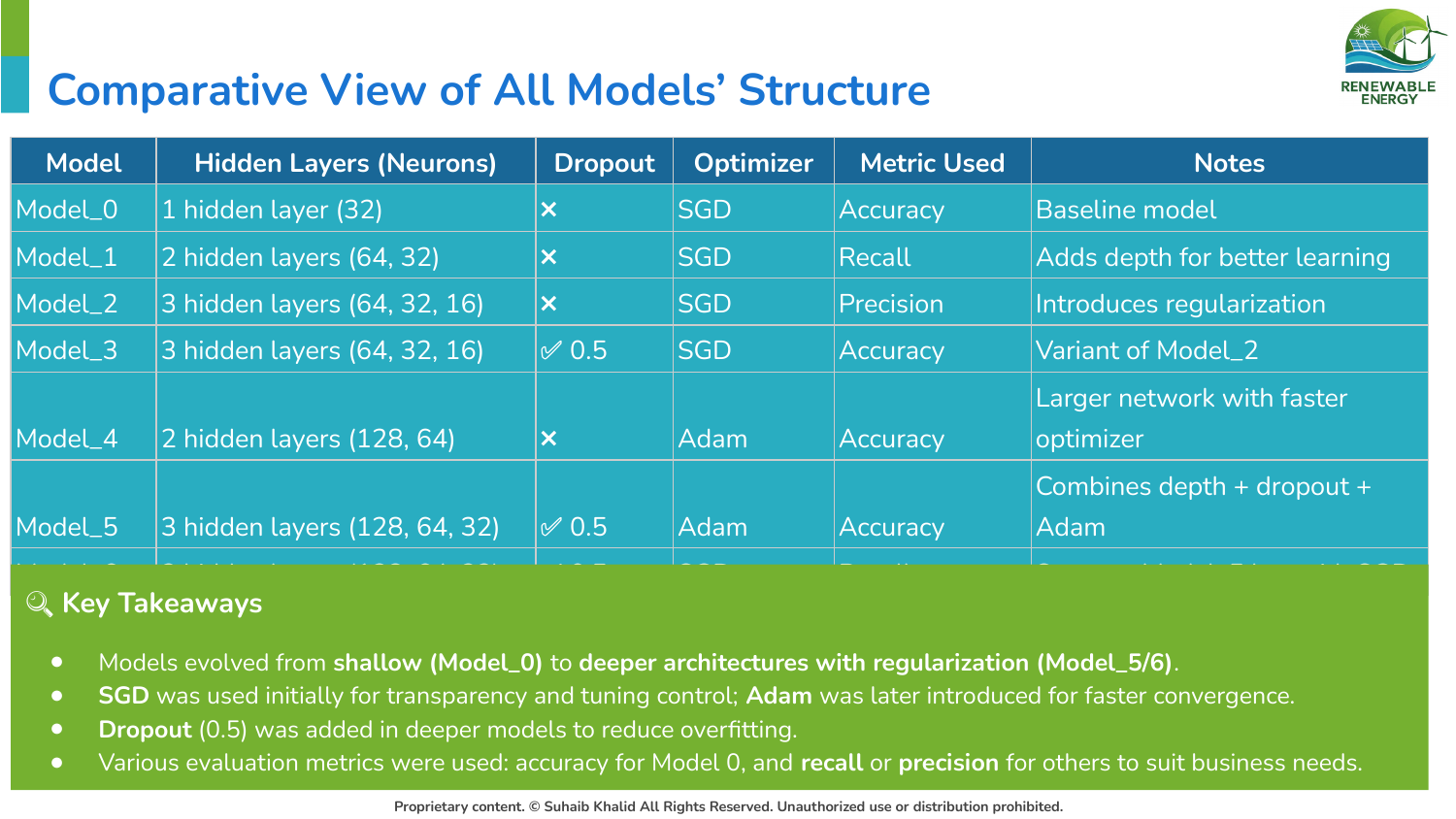

# Comparative View of All Models’ Structure
| Model | Hidden Layers (Neurons) | Dropout | Optimizer | Metric Used | Notes |
| --- | --- | --- | --- | --- | --- |
| Model\_0 | 1 hidden layer (32) | ❌ | SGD | Accuracy | Baseline model |
| Model\_1 | 2 hidden layers (64, 32) | ❌ | SGD | Recall | Adds depth for better learning |
| Model\_2 | 3 hidden layers (64, 32, 16) | ❌ | SGD | Precision | Introduces regularization |
| Model\_3 | 3 hidden layers (64, 32, 16) | ✅ 0.5 | SGD | Accuracy | Variant of Model\_2 |
| Model\_4 | 2 hidden layers (128, 64) | ❌ | Adam | Accuracy | Larger network with faster optimizer |
| Model\_5 | 3 hidden layers (128, 64, 32) | ✅ 0.5 | Adam | Accuracy | Combines depth + dropout + Adam |
| Model\_6 | 3 hidden layers (128, 64, 32) | ✅ 0.5 | SGD | Recall | Same as Model\_5 but with SGD |
🔍 Key Takeaways
Models evolved from shallow (Model_0) to deeper architectures with regularization (Model_5/6).
SGD was used initially for transparency and tuning control; Adam was later introduced for faster convergence.
Dropout (0.5) was added in deeper models to reduce overfitting.
Various evaluation metrics were used: accuracy for Model 0, and recall or precision for others to suit business needs.